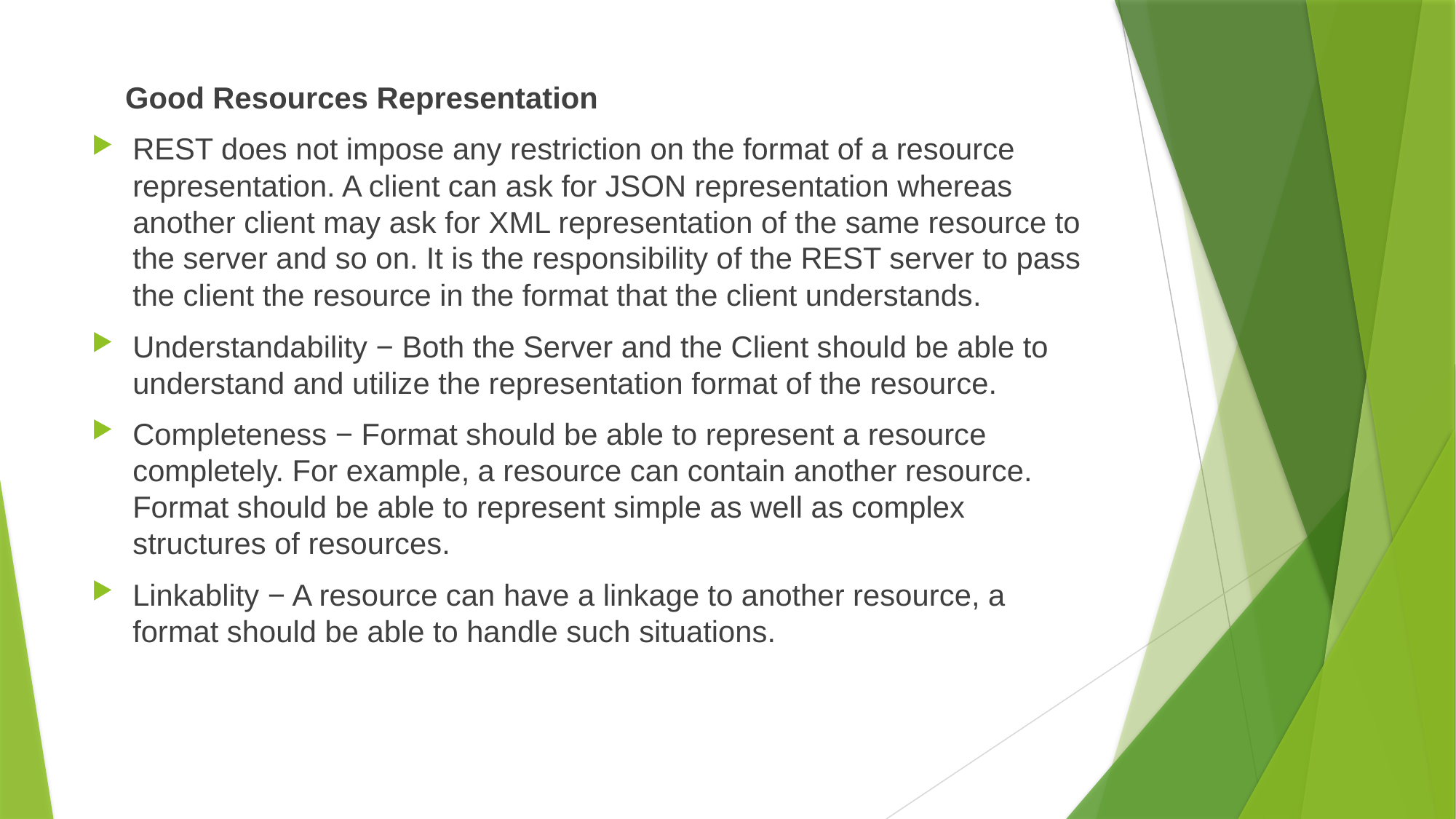

Good Resources Representation
REST does not impose any restriction on the format of a resource representation. A client can ask for JSON representation whereas another client may ask for XML representation of the same resource to the server and so on. It is the responsibility of the REST server to pass the client the resource in the format that the client understands.
Understandability − Both the Server and the Client should be able to understand and utilize the representation format of the resource.
Completeness − Format should be able to represent a resource completely. For example, a resource can contain another resource. Format should be able to represent simple as well as complex structures of resources.
Linkablity − A resource can have a linkage to another resource, a format should be able to handle such situations.